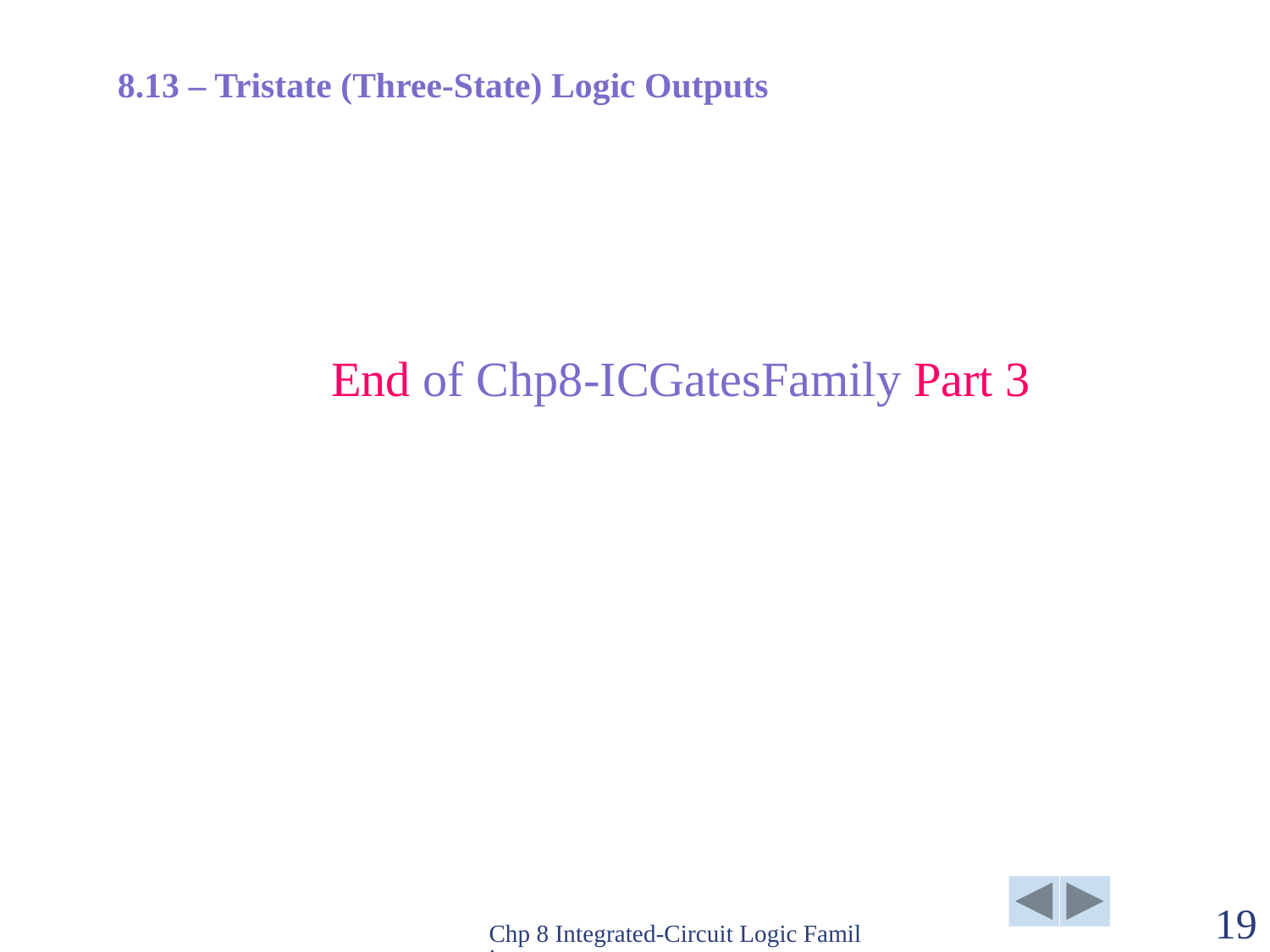

8.13 – Tristate (Three-State) Logic Outputs
End of Chp8-ICGatesFamily Part 3
Chp 8 Integrated-Circuit Logic Families
19